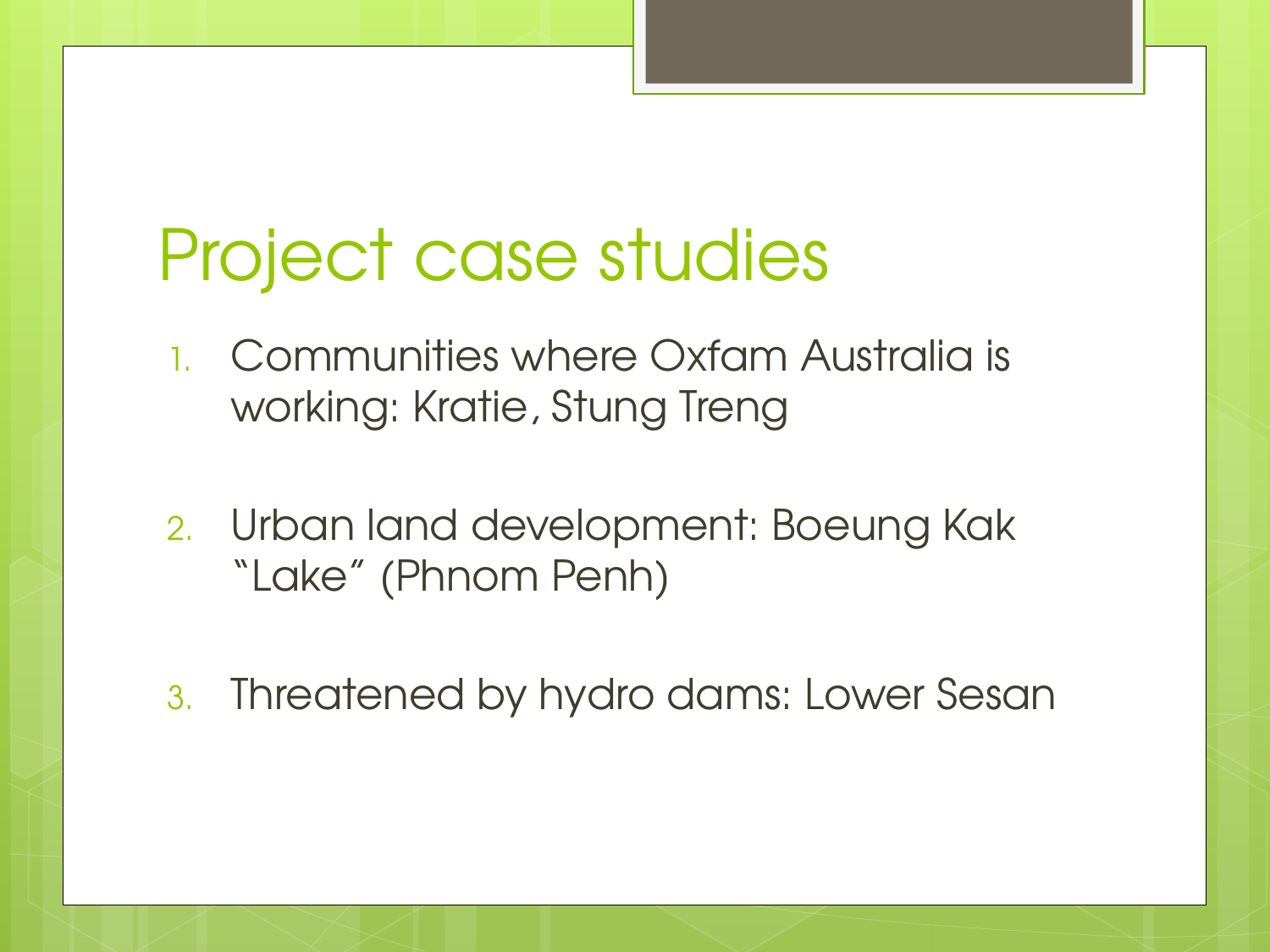

# Project case studies
Communities where Oxfam Australia is working: Kratie, Stung Treng

Urban land development: Boeung Kak “Lake” (Phnom Penh)

Threatened by hydro dams: Lower Sesan